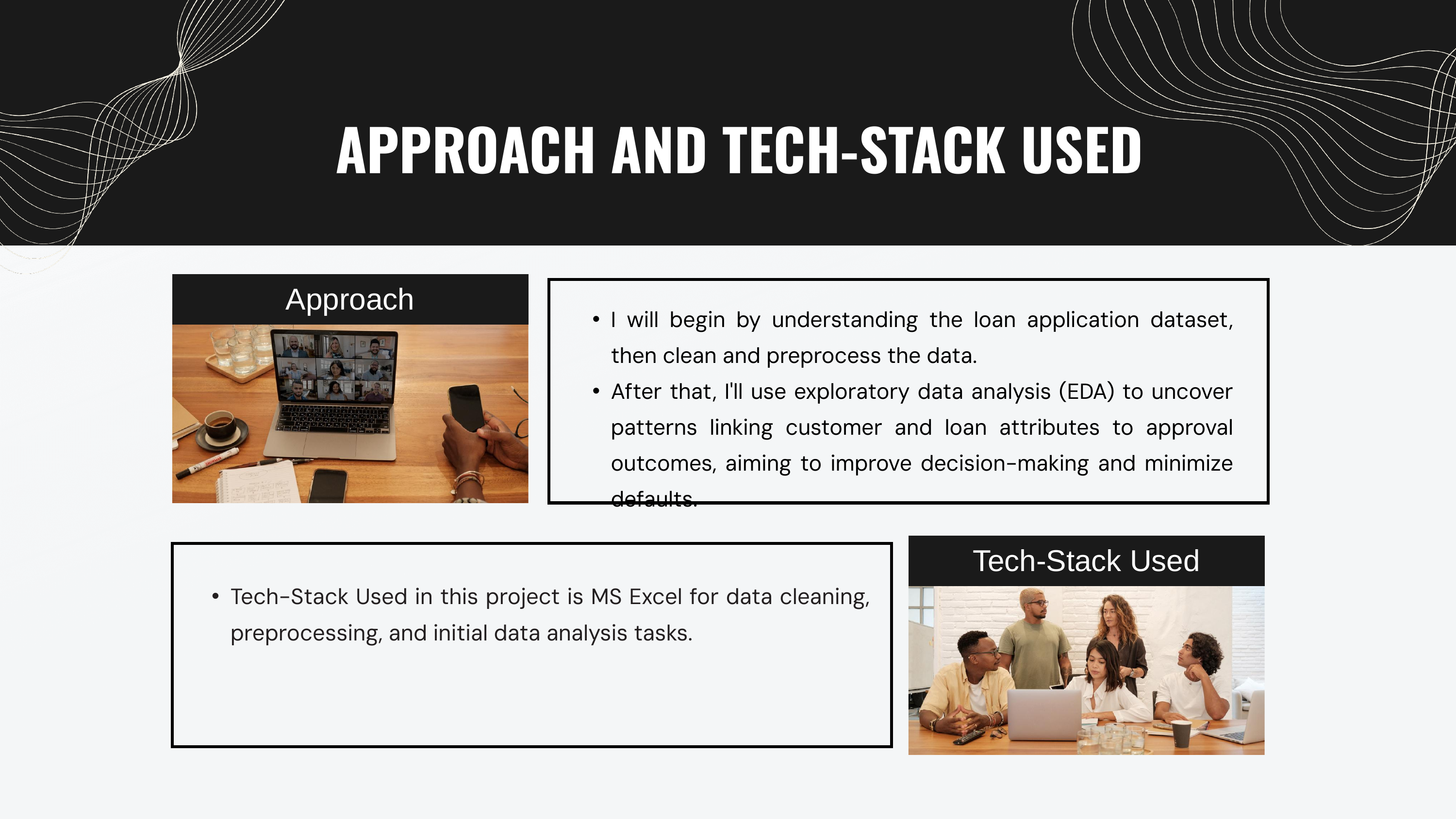

APPROACH AND TECH-STACK USED

Approach

I will begin by understanding the loan application dataset, then clean and preprocess the data.
After that, I'll use exploratory data analysis (EDA) to uncover patterns linking customer and loan attributes to approval outcomes, aiming to improve decision-making and minimize defaults.

Tech-Stack Used

Tech-Stack Used in this project is MS Excel for data cleaning, preprocessing, and initial data analysis tasks.